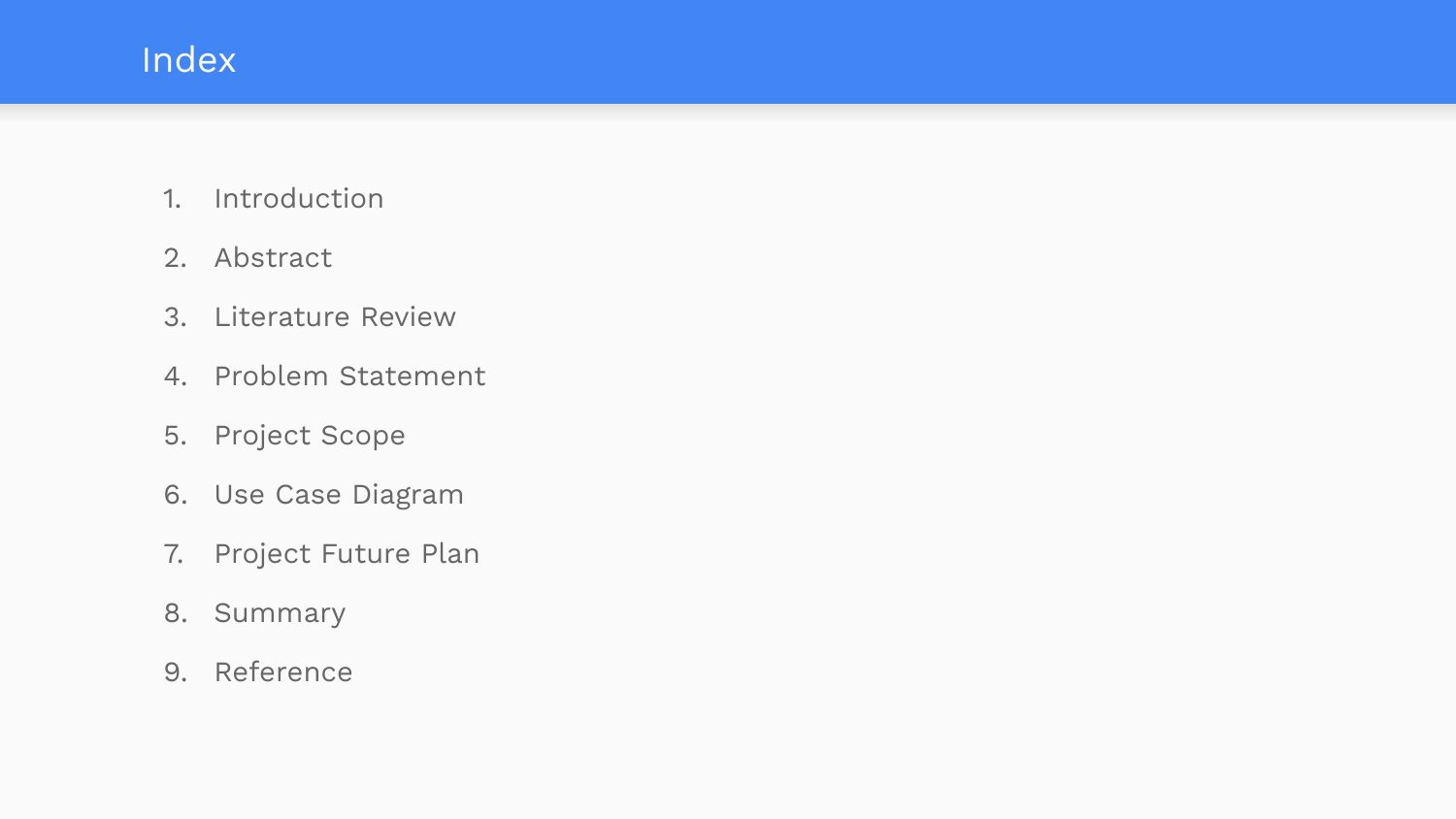

# Index
Introduction
Abstract
Literature Review
Problem Statement
Project Scope
Use Case Diagram
Project Future Plan
Summary
Reference